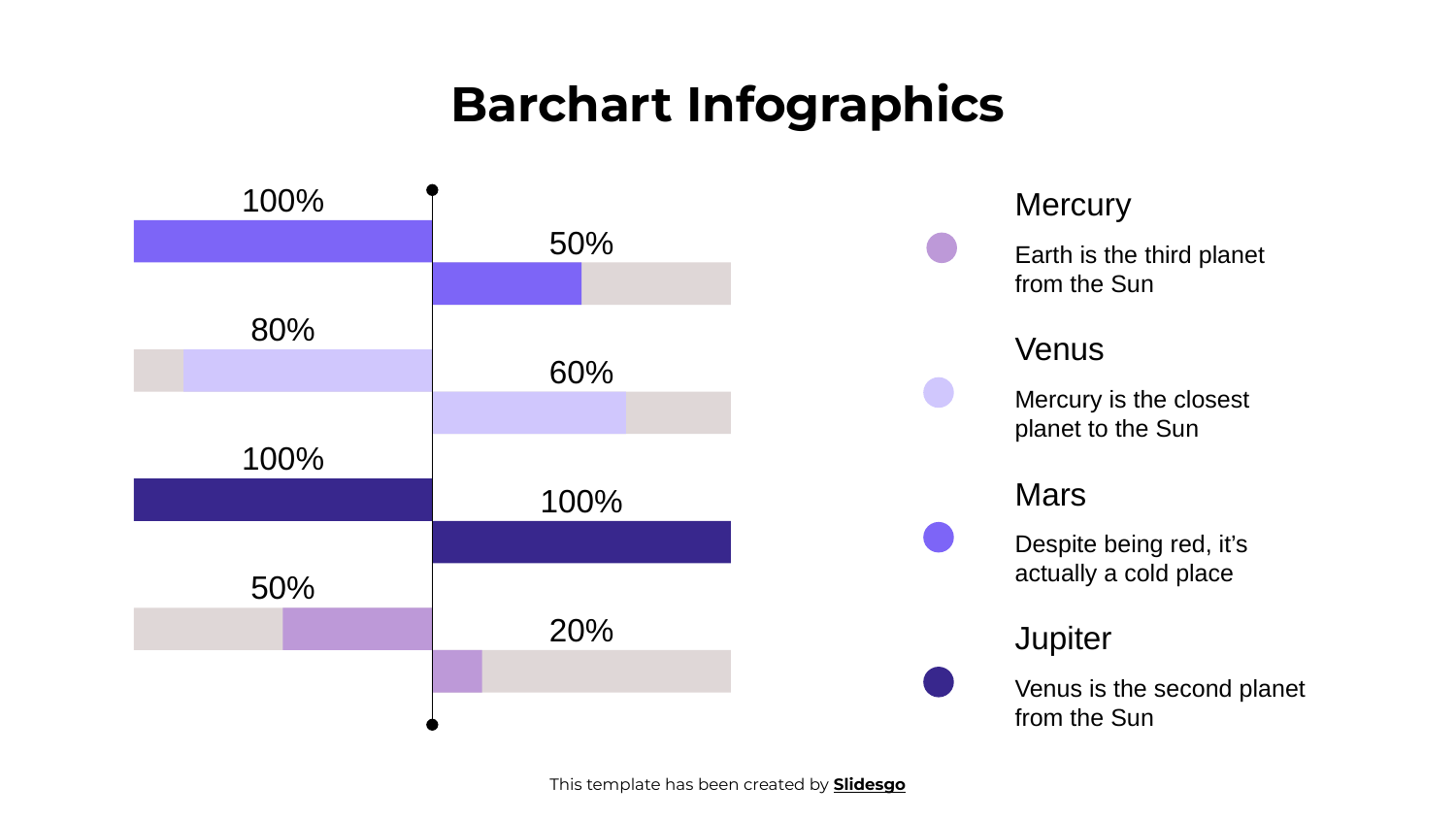

# Barchart Infographics
100%
Mercury

50%
Earth is the third planet from the Sun

80%
Venus

60%
Mercury is the closest planet to the Sun

100%
Mars

100%
Despite being red, it’s actually a cold place

50%

20%
Jupiter

Venus is the second planet from the Sun

This template has been created by Slidesgo